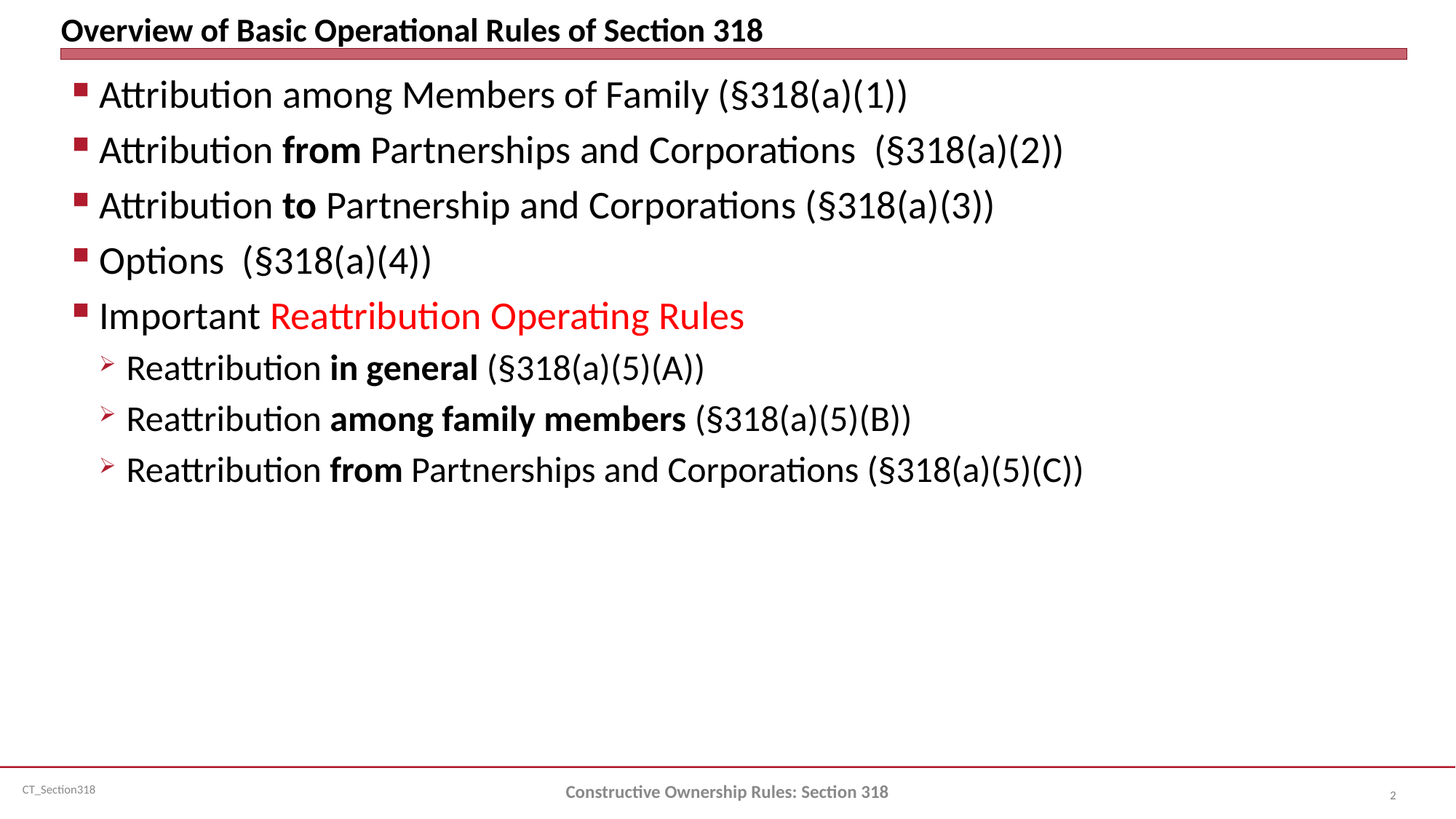

# Overview of Basic Operational Rules of Section 318
Attribution among Members of Family (§318(a)(1))
Attribution from Partnerships and Corporations  (§318(a)(2))
Attribution to Partnership and Corporations (§318(a)(3))
Options  (§318(a)(4))
Important Reattribution Operating Rules
Reattribution in general (§318(a)(5)(A))
Reattribution among family members (§318(a)(5)(B))
Reattribution from Partnerships and Corporations (§318(a)(5)(C))
Constructive Ownership Rules: Section 318
2